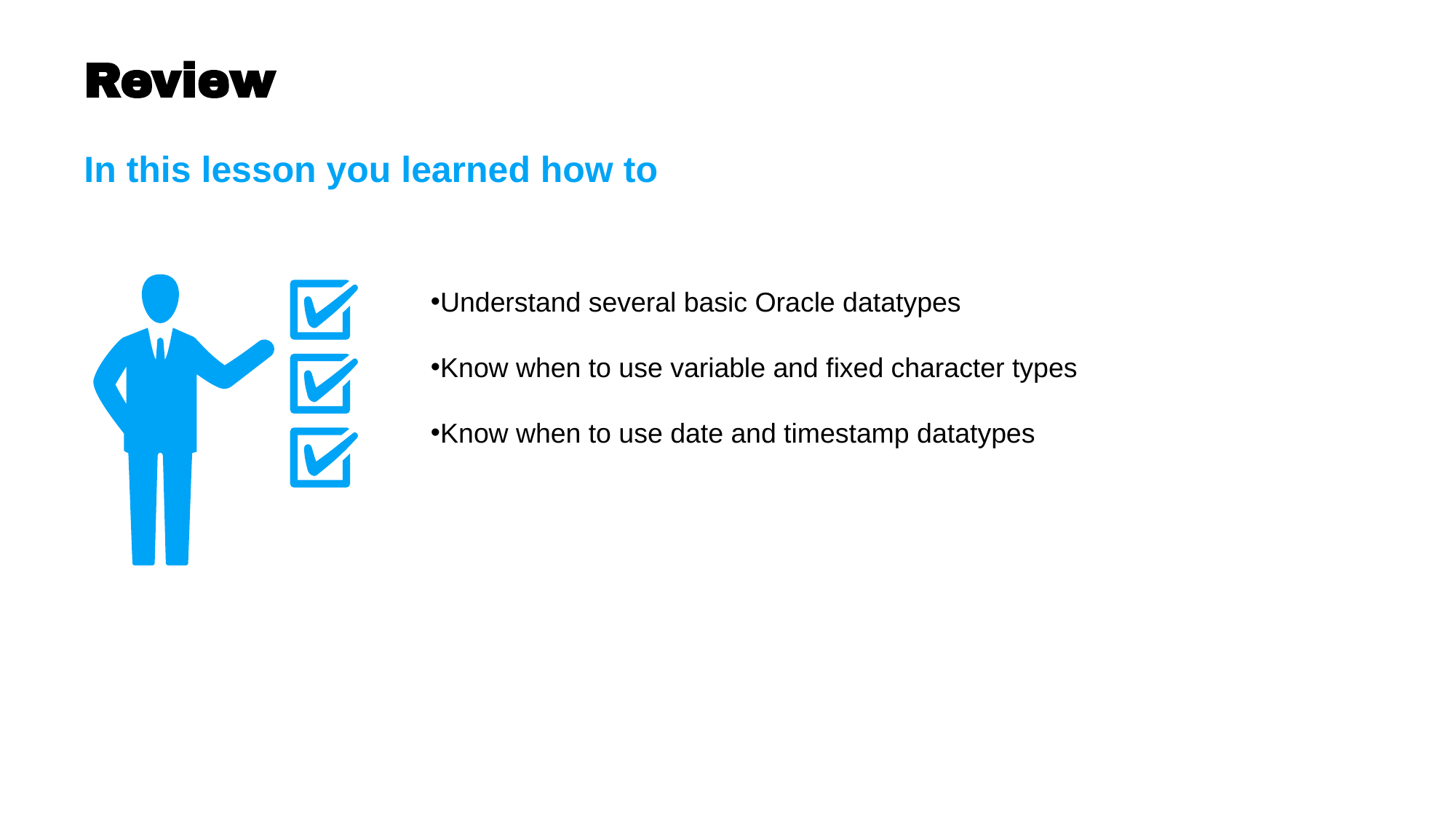

# Review
In this lesson you learned how to

Understand several basic Oracle datatypes

Know when to use variable and fixed character types

Know when to use date and timestamp datatypes